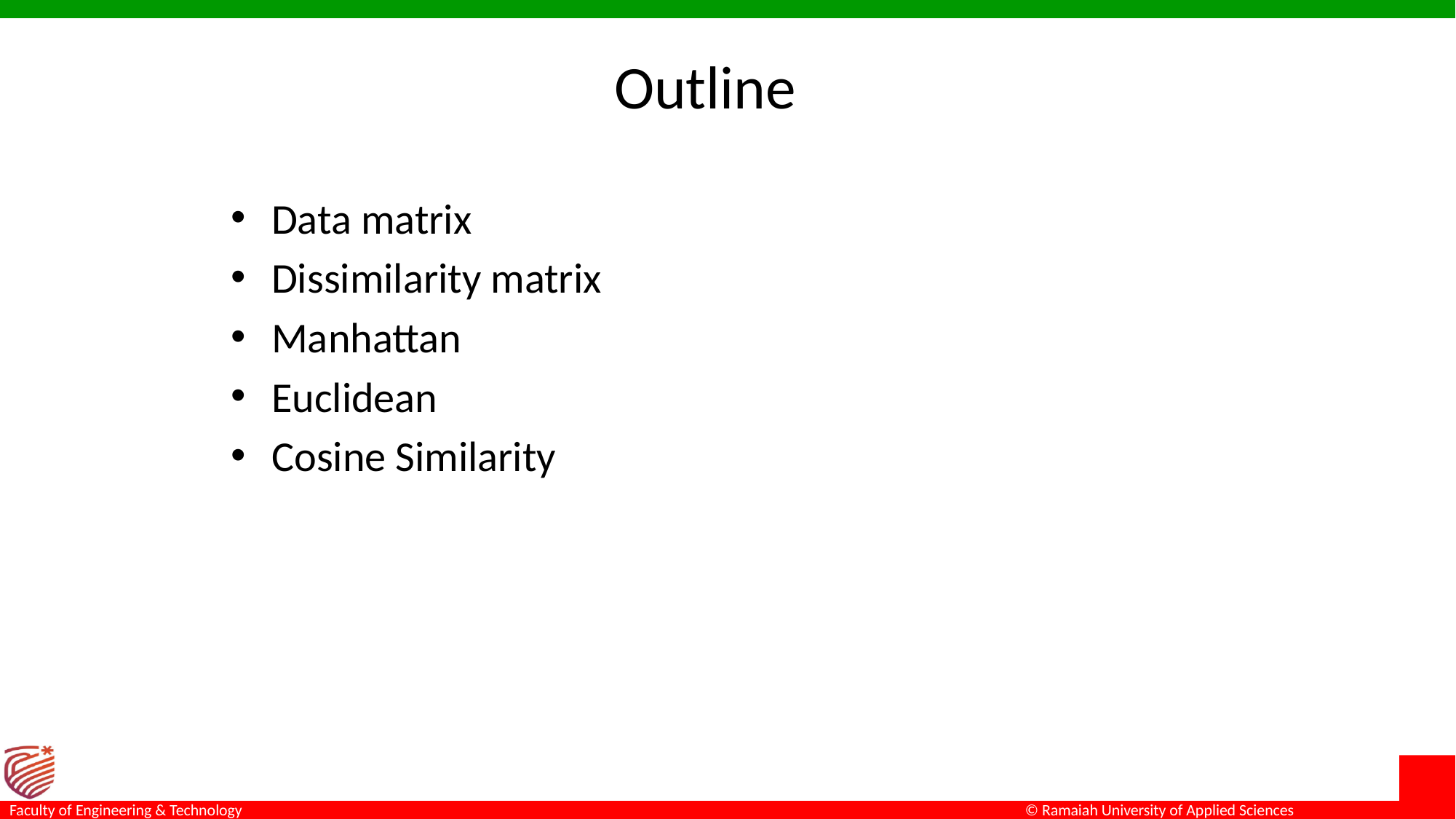

Outline
Data matrix
Dissimilarity matrix
Manhattan
Euclidean
Cosine Similarity